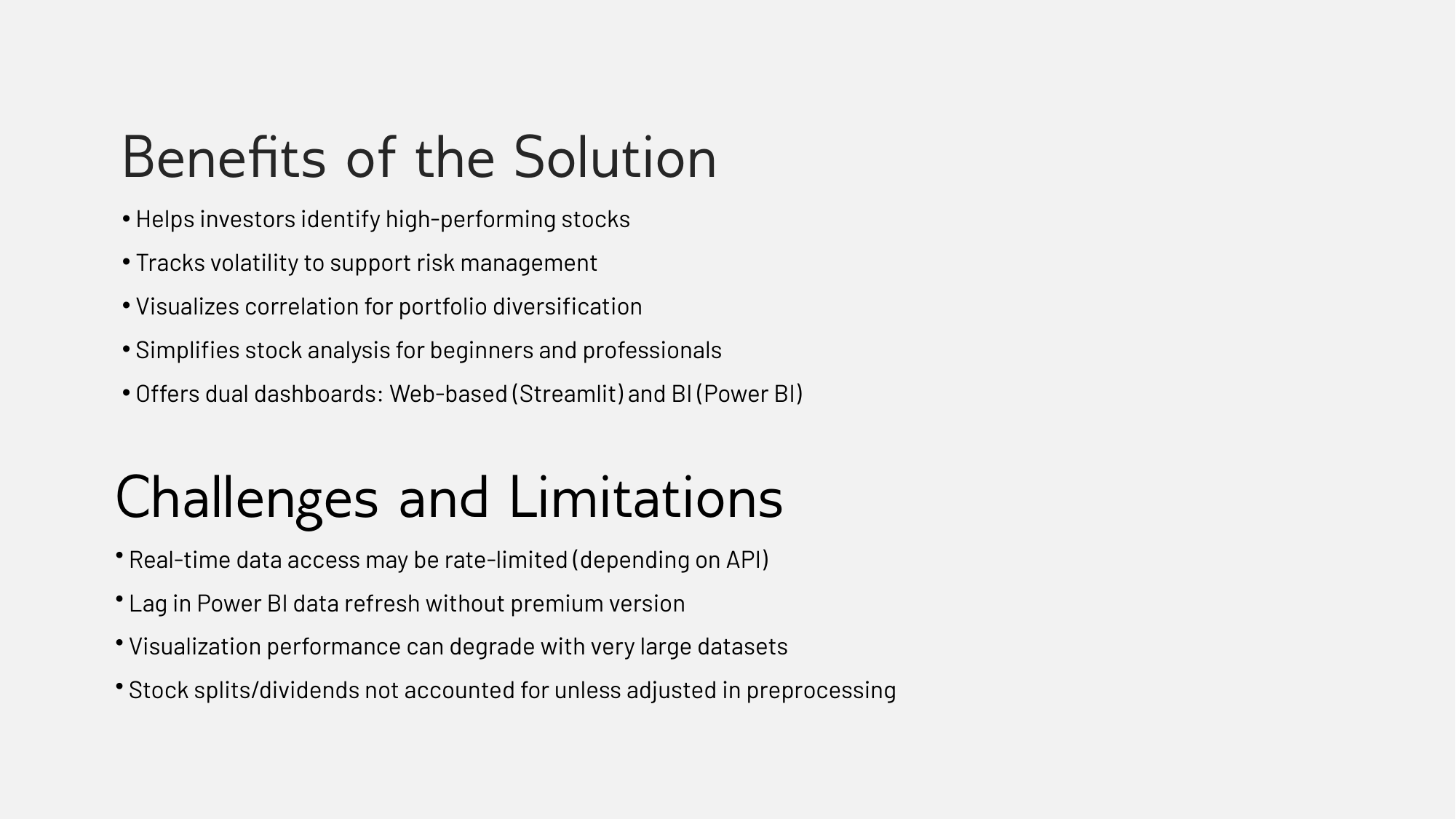

Benefits of the Solution
 Helps investors identify high-performing stocks
 Tracks volatility to support risk management
 Visualizes correlation for portfolio diversification
 Simplifies stock analysis for beginners and professionals
 Offers dual dashboards: Web-based (Streamlit) and BI (Power BI)
Challenges and Limitations
 Real-time data access may be rate-limited (depending on API)
 Lag in Power BI data refresh without premium version
 Visualization performance can degrade with very large datasets
 Stock splits/dividends not accounted for unless adjusted in preprocessing